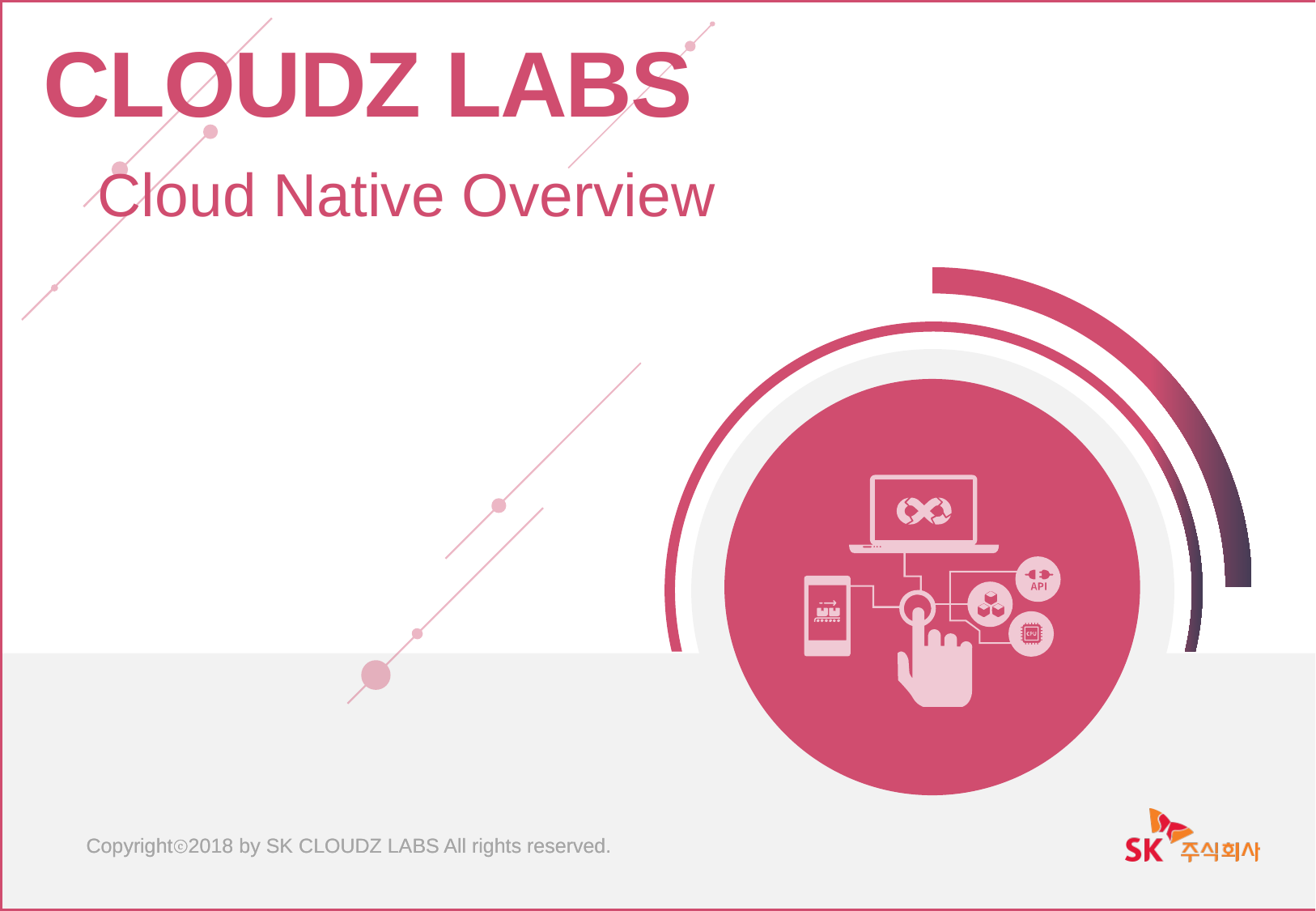

CLOUDZ LABS
Cloud Native Overview
Copyrightⓒ2018 by SK CLOUDZ LABS All rights reserved.